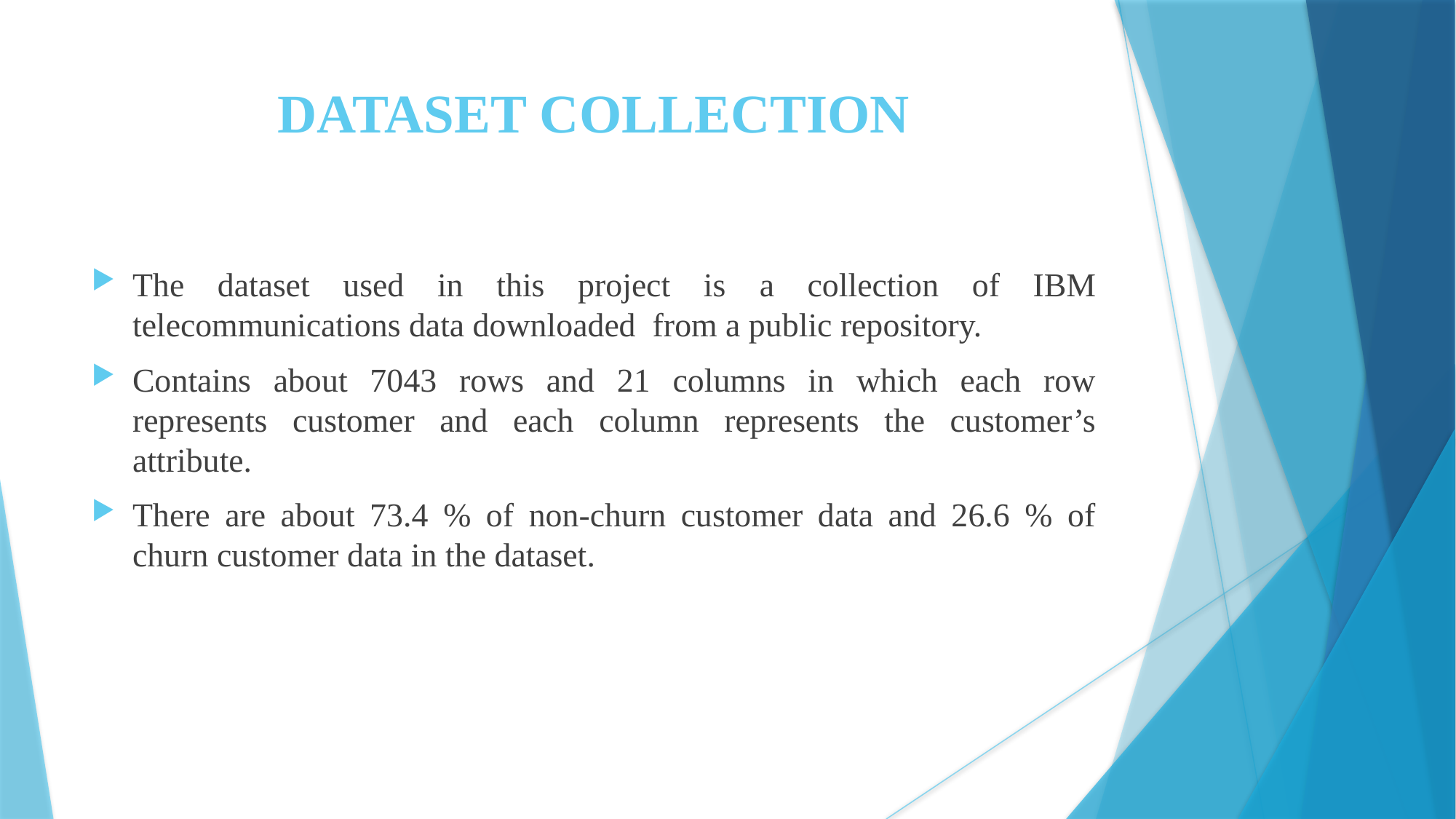

DATASET COLLECTION
The dataset used in this project is a collection of IBM telecommunications data downloaded  from a public repository.
Contains about 7043 rows and 21 columns in which each row represents customer and each column represents the customer’s attribute.
There are about 73.4 % of non-churn customer data and 26.6 % of churn customer data in the dataset.